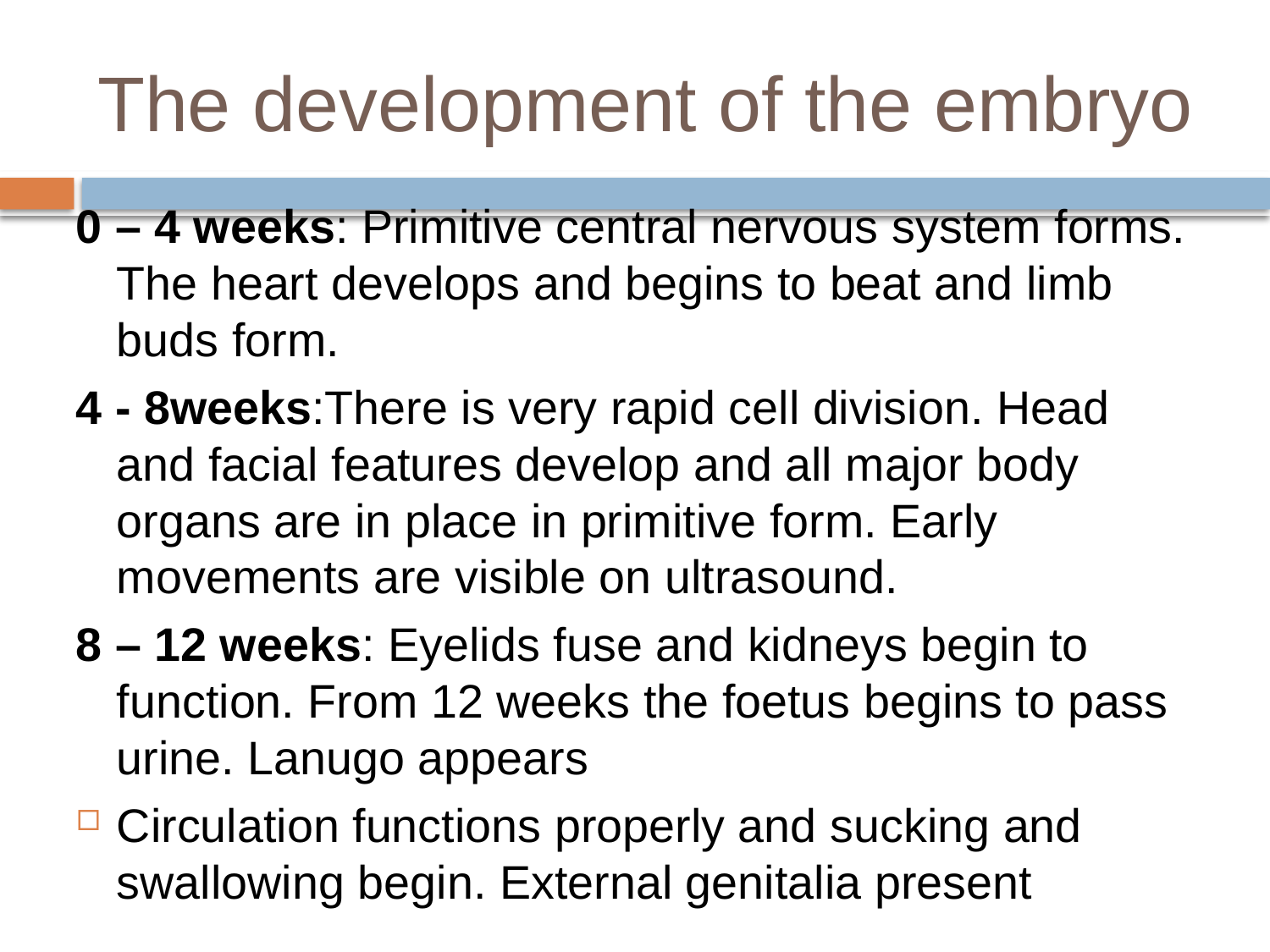

# The development of the embryo
0 – 4 weeks: Primitive central nervous system forms. The heart develops and begins to beat and limb buds form.
4 - 8weeks:There is very rapid cell division. Head and facial features develop and all major body organs are in place in primitive form. Early movements are visible on ultrasound.
8 – 12 weeks: Eyelids fuse and kidneys begin to function. From 12 weeks the foetus begins to pass urine. Lanugo appears
Circulation functions properly and sucking and swallowing begin. External genitalia present